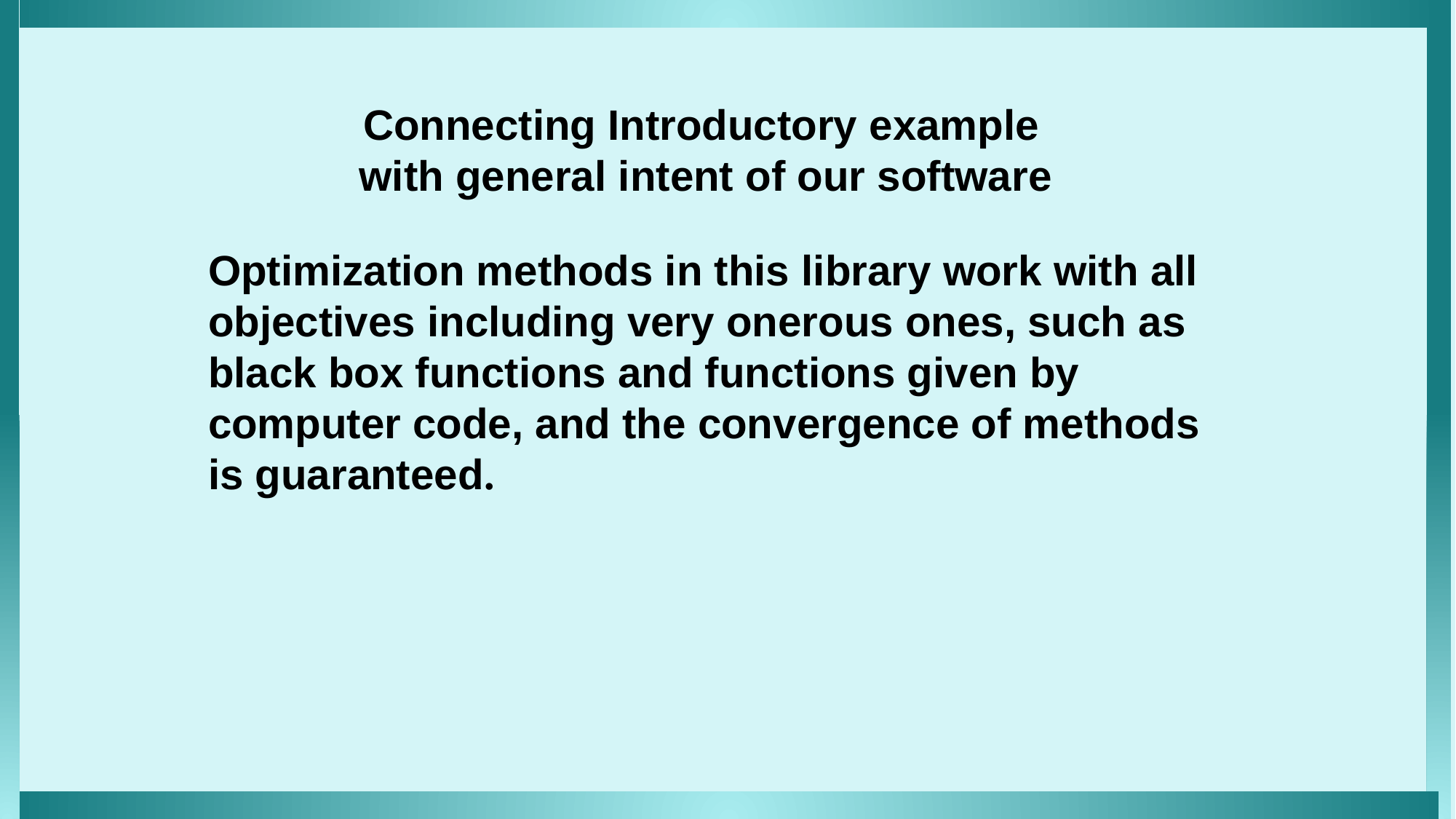

Connecting Introductory example
 with general intent of our software

Optimization methods in this library work with all objectives including very onerous ones, such as black box functions and functions given by computer code, and the convergence of methods is guaranteed.